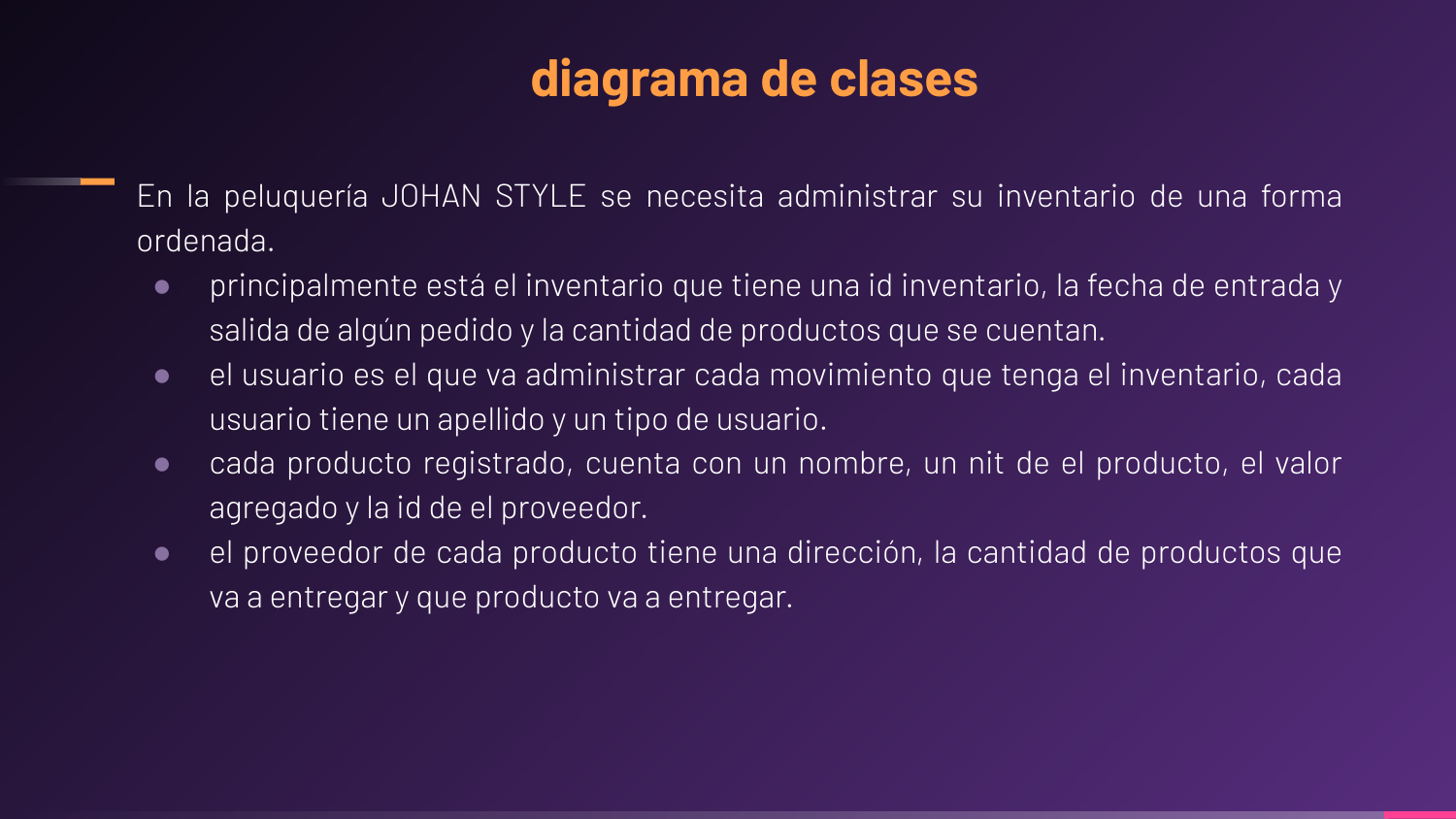

# diagrama de clases
En la peluquería JOHAN STYLE se necesita administrar su inventario de una forma ordenada.
principalmente está el inventario que tiene una id inventario, la fecha de entrada y salida de algún pedido y la cantidad de productos que se cuentan.
el usuario es el que va administrar cada movimiento que tenga el inventario, cada usuario tiene un apellido y un tipo de usuario.
cada producto registrado, cuenta con un nombre, un nit de el producto, el valor agregado y la id de el proveedor.
el proveedor de cada producto tiene una dirección, la cantidad de productos que va a entregar y que producto va a entregar.